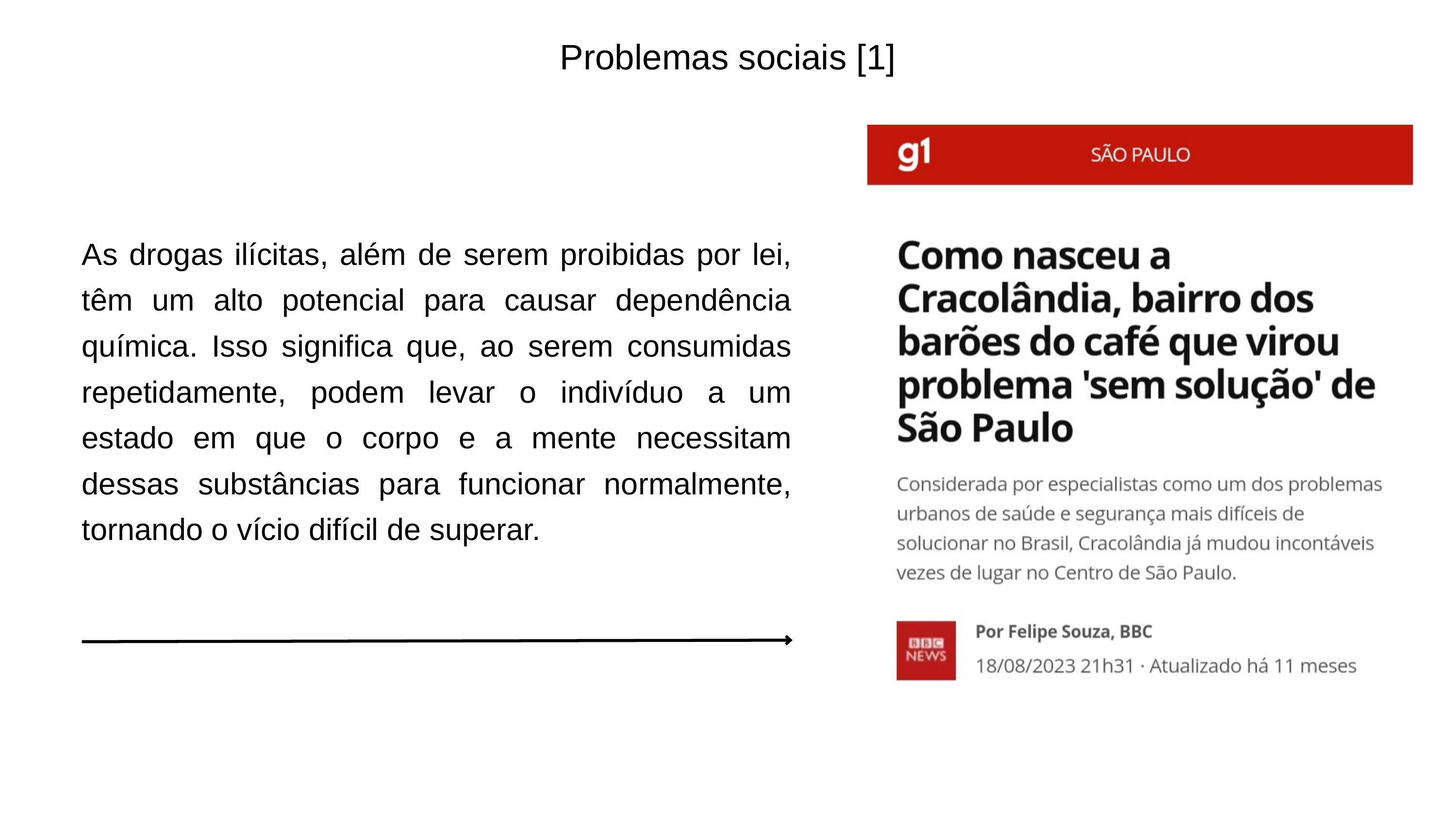

Problemas sociais [1]

As drogas ilícitas, além de serem proibidas por lei, têm um alto potencial para causar dependência química. Isso significa que, ao serem consumidas repetidamente, podem levar o indivíduo a um estado em que o corpo e a mente necessitam dessas substâncias para funcionar normalmente, tornando o vício difícil de superar.